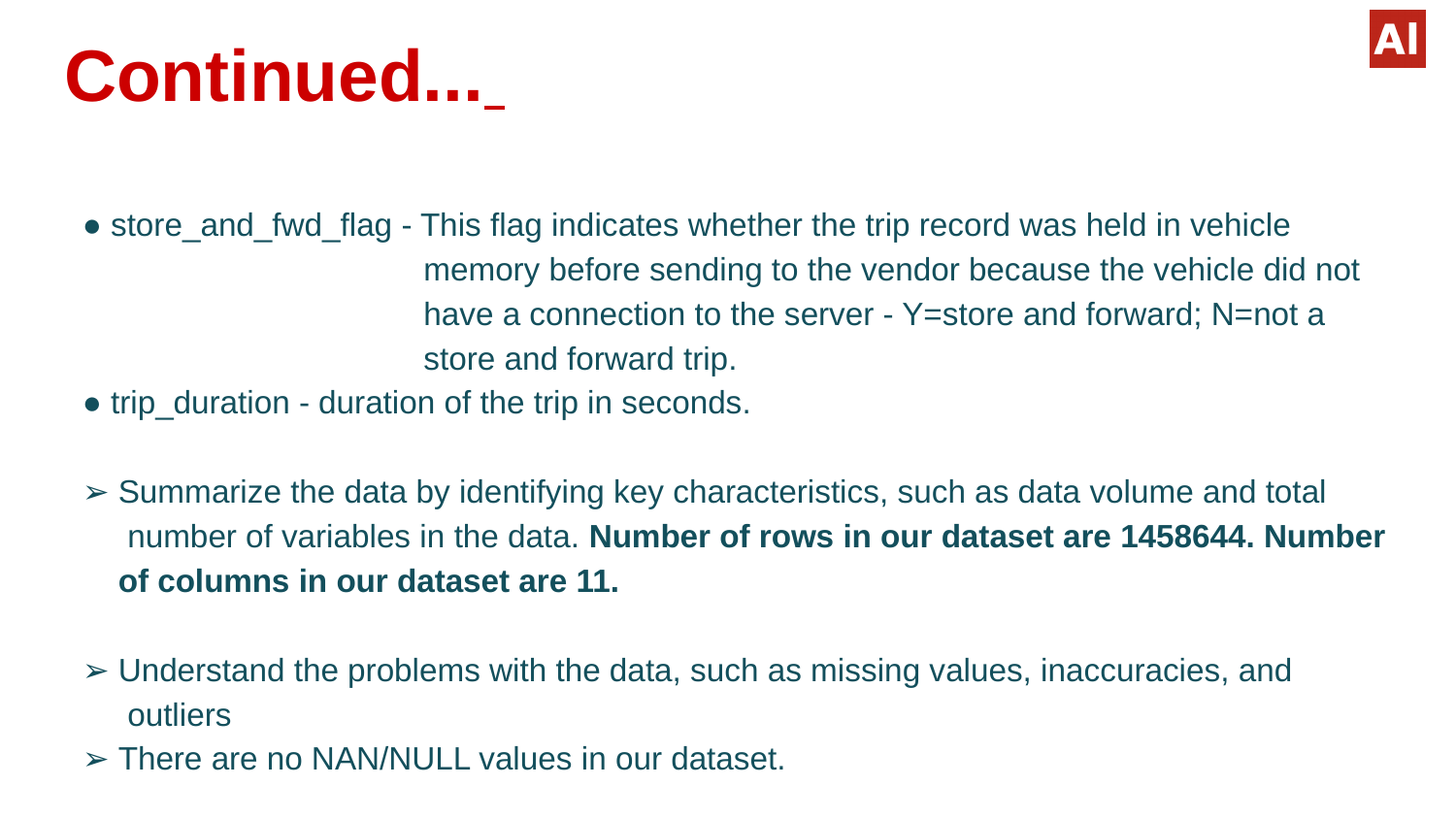

# Continued...
● store_and_fwd_flag - This flag indicates whether the trip record was held in vehicle
                                      memory before sending to the vendor because the vehicle did not
                                      have a connection to the server - Y=store and forward; N=not a
                                      store and forward trip.
● trip_duration - duration of the trip in seconds.

➢ Summarize the data by identifying key characteristics, such as data volume and total
     number of variables in the data. Number of rows in our dataset are 1458644. Number
    of columns in our dataset are 11.

➢ Understand the problems with the data, such as missing values, inaccuracies, and
     outliers
➢ There are no NAN/NULL values in our dataset.